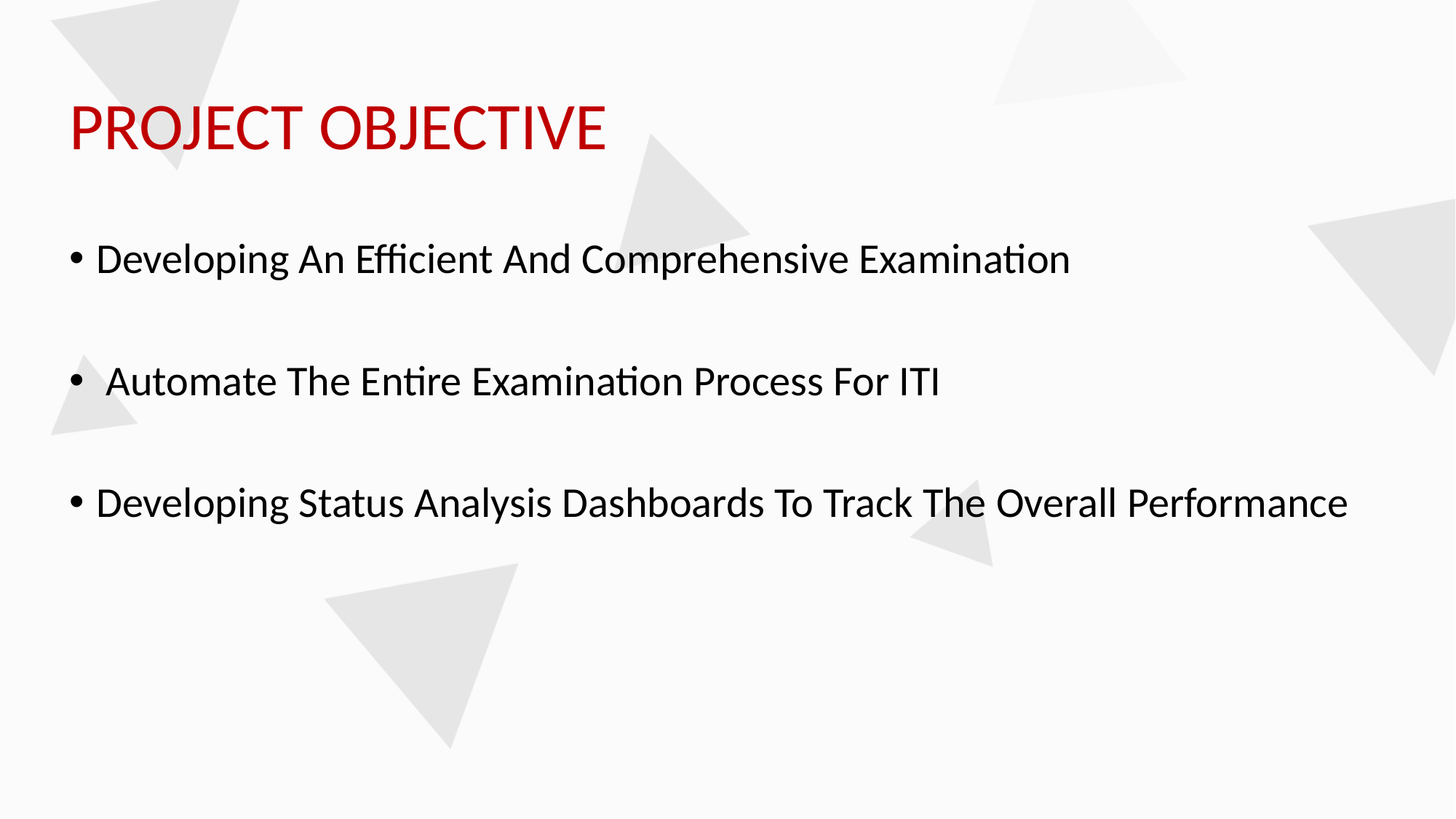

# PROJECT OBJECTIVE
Developing An Efficient And Comprehensive Examination

 Automate The Entire Examination Process For ITI

Developing Status Analysis Dashboards To Track The Overall Performance